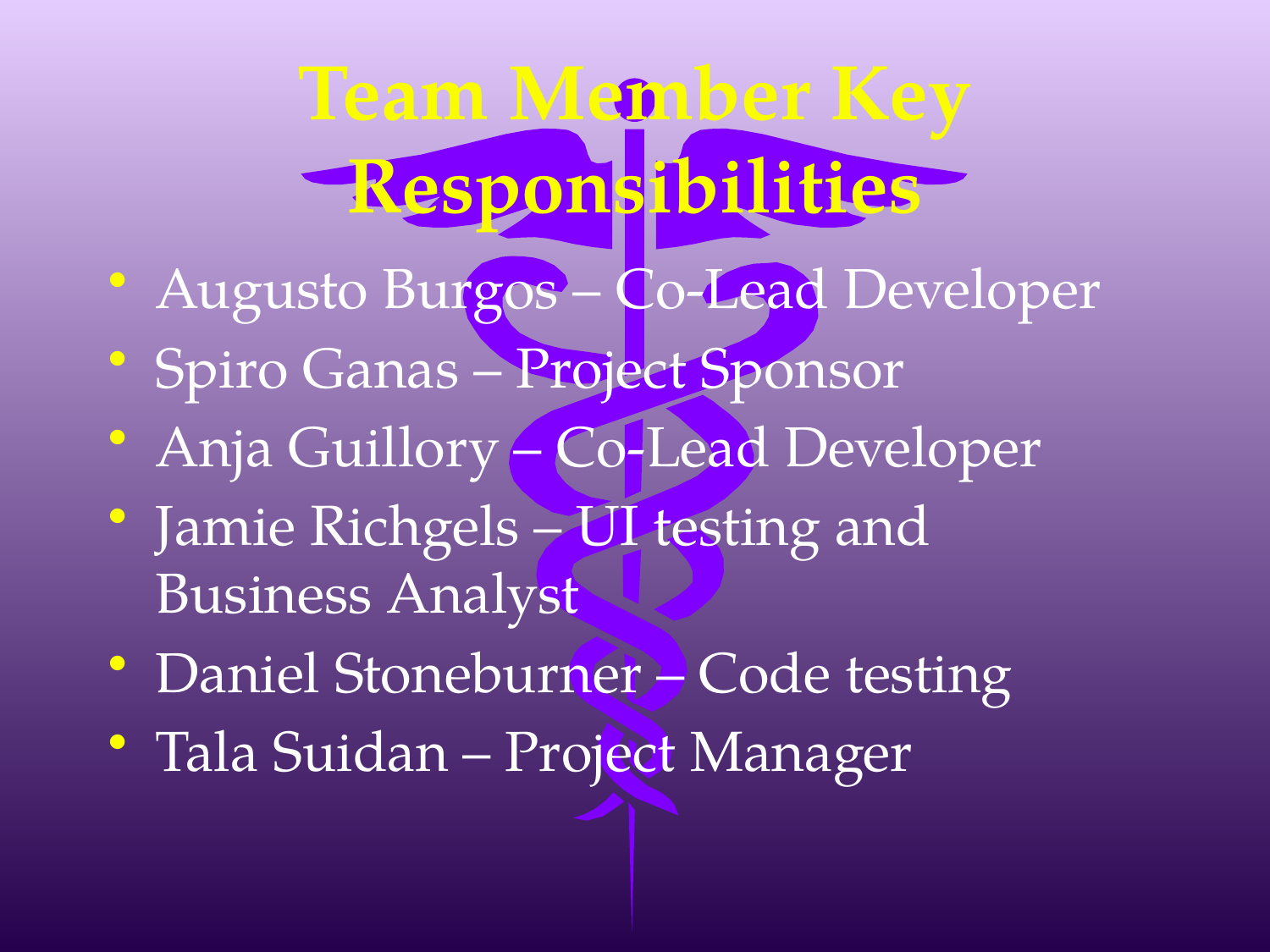

# Team Member Key Responsibilities
Augusto Burgos – Co-Lead Developer
Spiro Ganas – Project Sponsor
Anja Guillory – Co-Lead Developer
Jamie Richgels – UI testing and Business Analyst
Daniel Stoneburner – Code testing
Tala Suidan – Project Manager